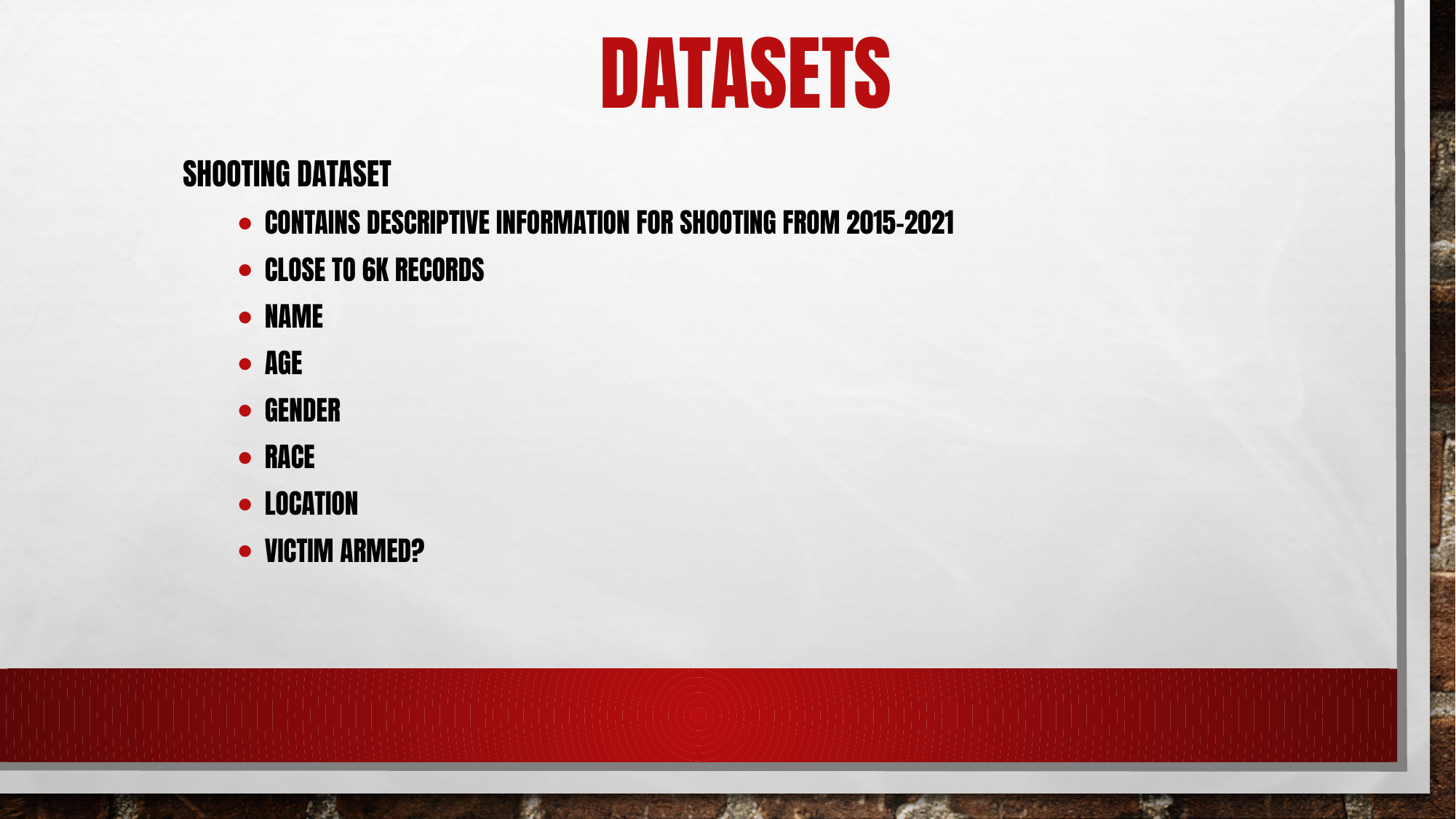

# Datasets
Shooting dataset
Contains descriptive information for Shooting from 2015-2021
Close to 6k records
name
Age
Gender
Race
Location
Victim Armed?